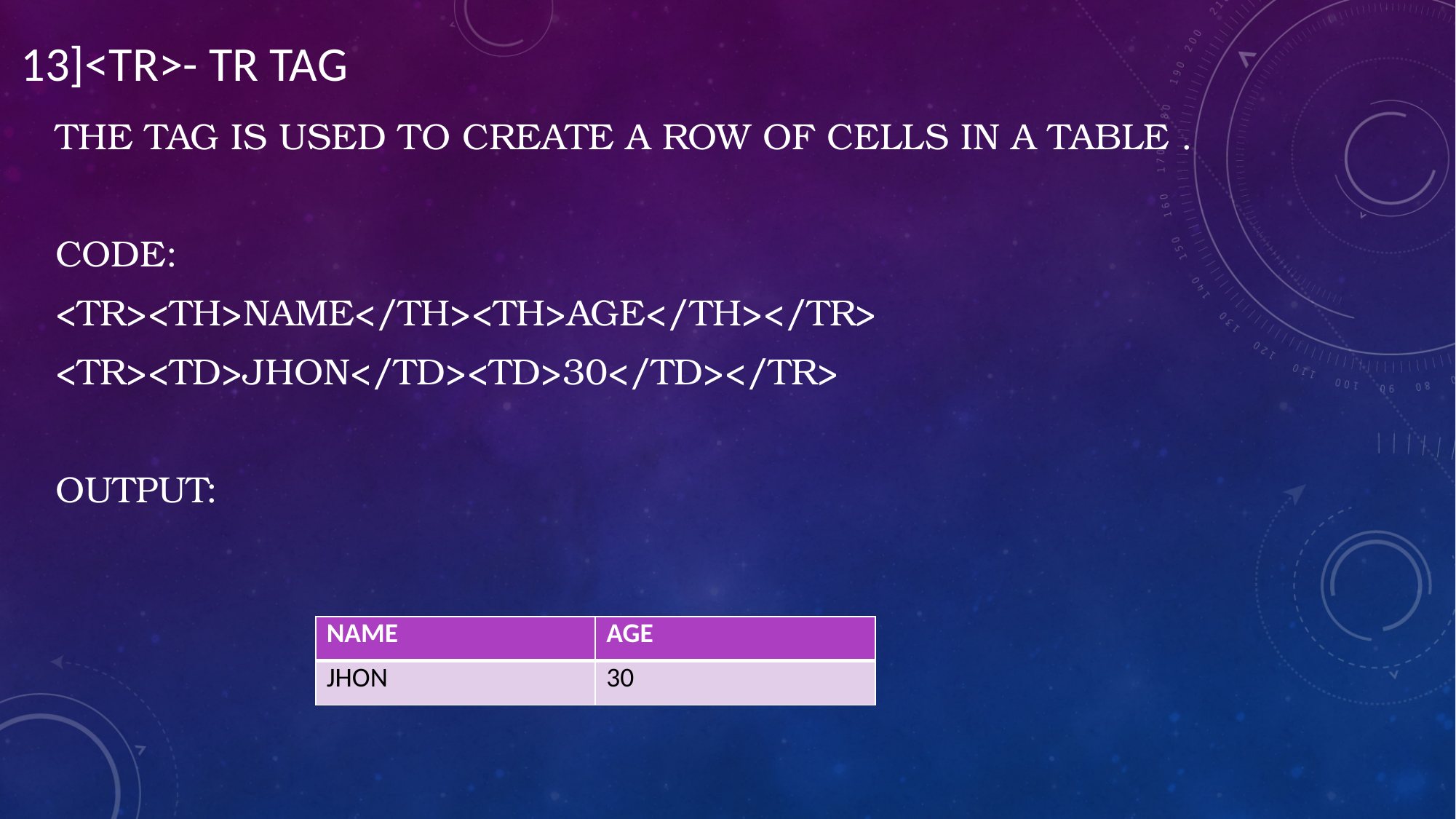

# 13]<TR>- TR TAG
THE TAG IS USED TO CREATE A ROW OF CELLS IN A TABLE .

CODE:
<TR><TH>NAME</TH><TH>AGE</TH></TR>
<TR><TD>JHON</TD><TD>30</TD></TR>

OUTPUT:

| NAME | AGE |
| --- | --- |
| JHON | 30 |